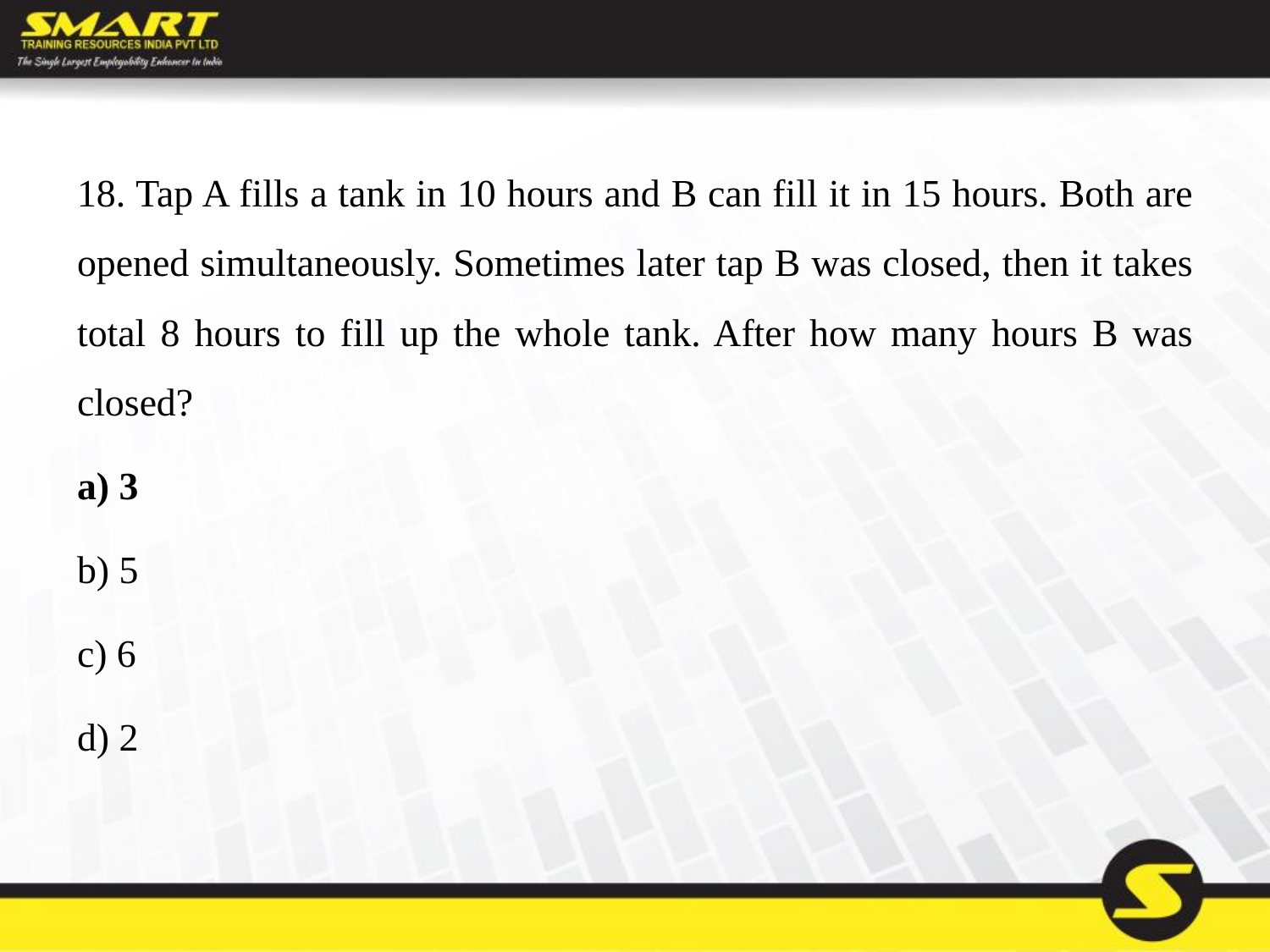

18. Tap A fills a tank in 10 hours and B can fill it in 15 hours. Both are opened simultaneously. Sometimes later tap B was closed, then it takes total 8 hours to fill up the whole tank. After how many hours B was closed?
a) 3
b) 5
c) 6
d) 2